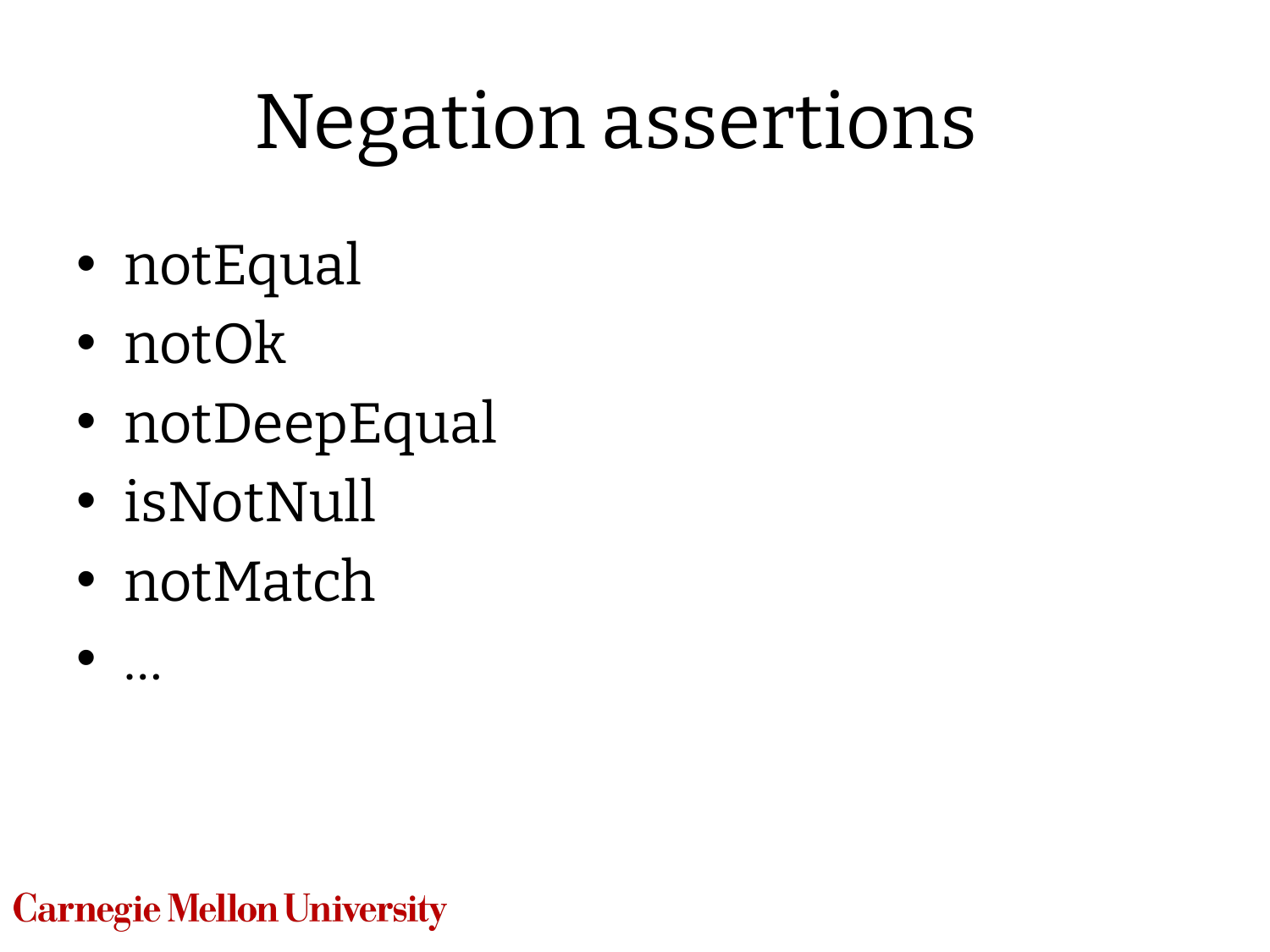

# Negation assertions
notEqual
notOk
notDeepEqual
isNotNull
notMatch
…